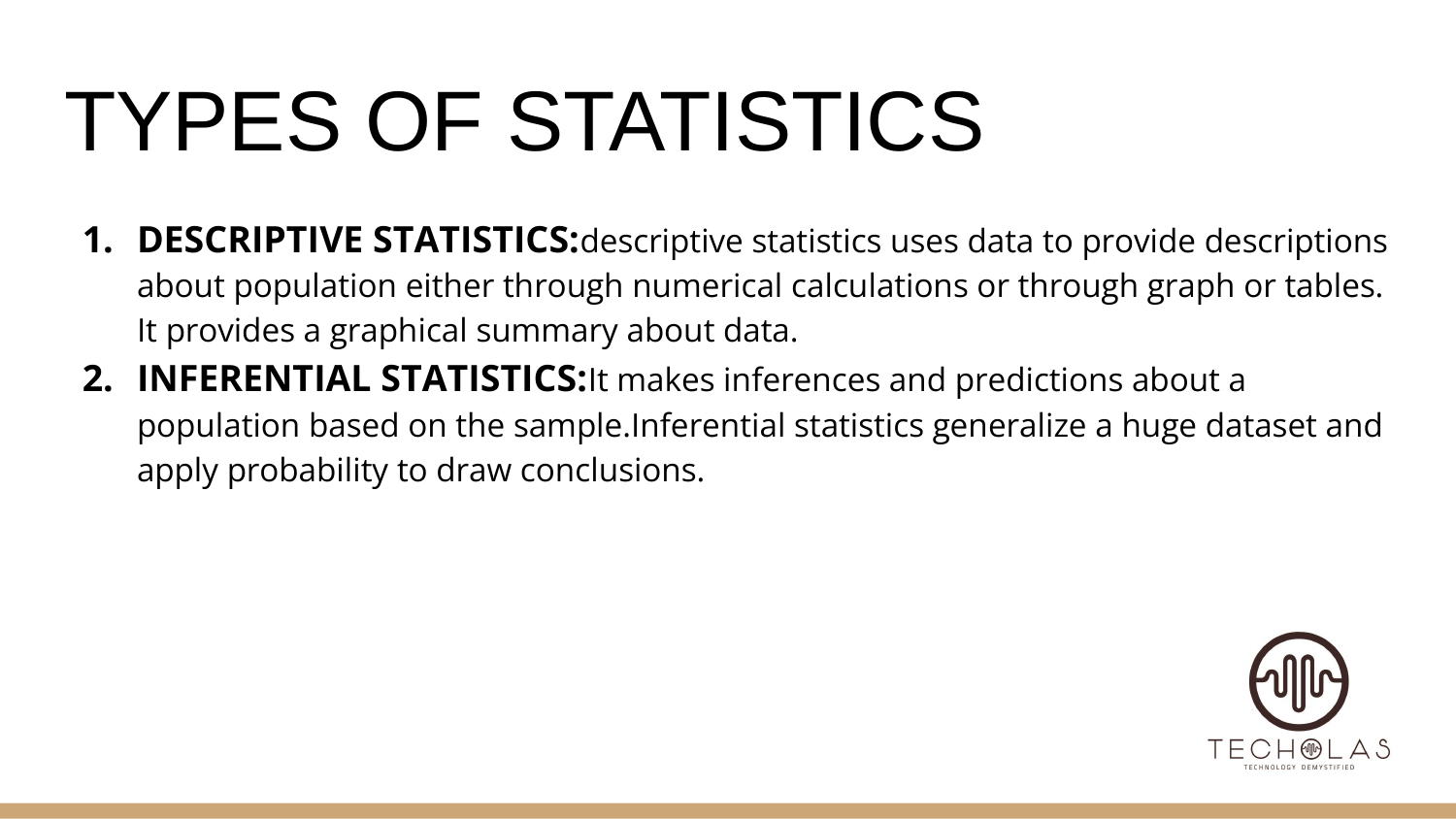

# TYPES OF STATISTICS
DESCRIPTIVE STATISTICS:descriptive statistics uses data to provide descriptions about population either through numerical calculations or through graph or tables. It provides a graphical summary about data.
INFERENTIAL STATISTICS:It makes inferences and predictions about a population based on the sample.Inferential statistics generalize a huge dataset and apply probability to draw conclusions.